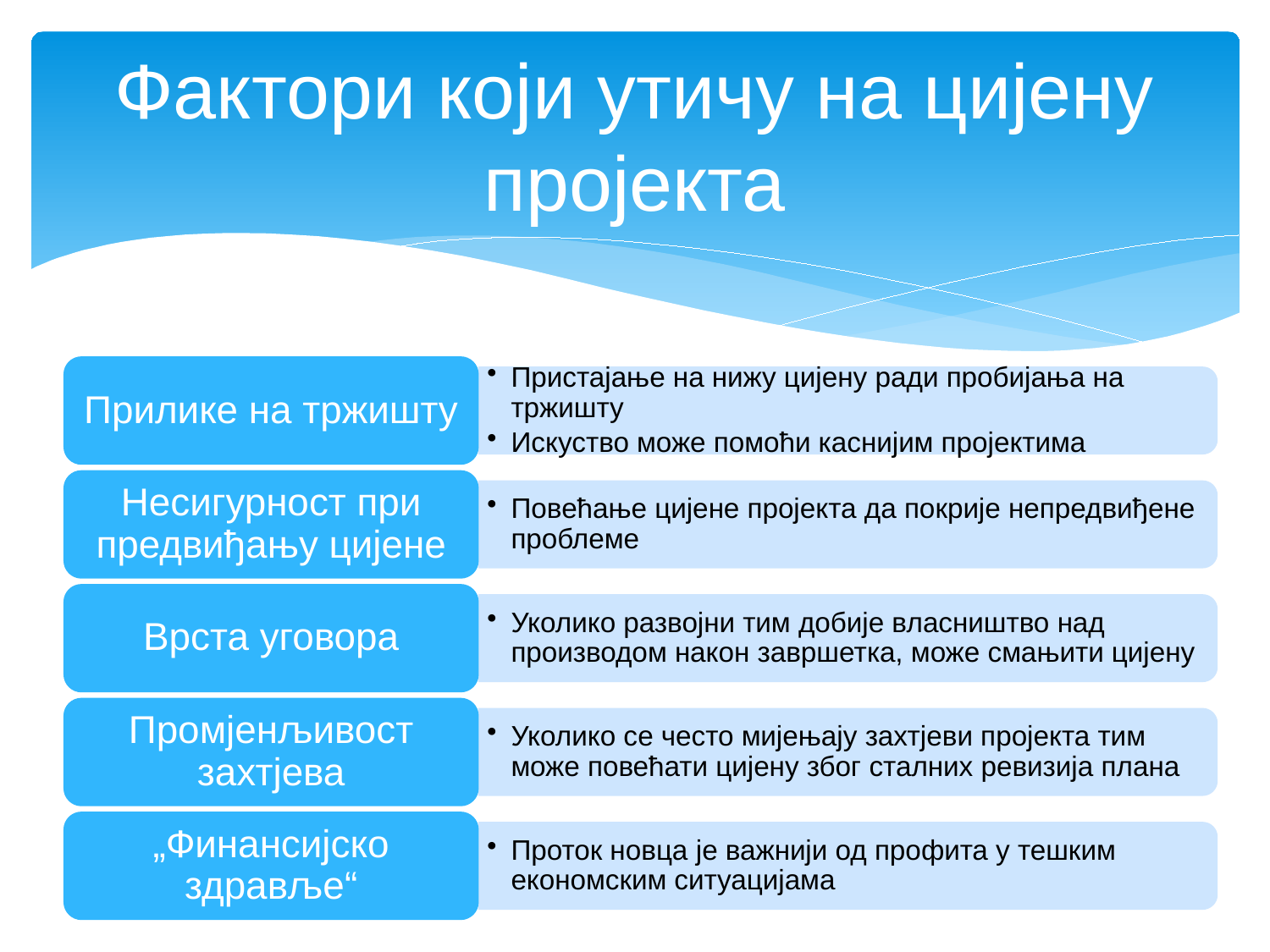

# Фактори који утичу на цијену пројекта
Прилике на тржишту
Пристајање на нижу цијену ради пробијања на тржишту
Искуство може помоћи каснијим пројектима
Несигурност при предвиђању цијене
Повећање цијене пројекта да покрије непредвиђене проблеме
Врста уговора
Уколико развојни тим добије власништво над производом након завршетка, може смањити цијену
Промјенљивост захтјева
Уколико се често мијењају захтјеви пројекта тим може повећати цијену због сталних ревизија плана
„Финансијско здравље“
Проток новца је важнији од профита у тешким економским ситуацијама